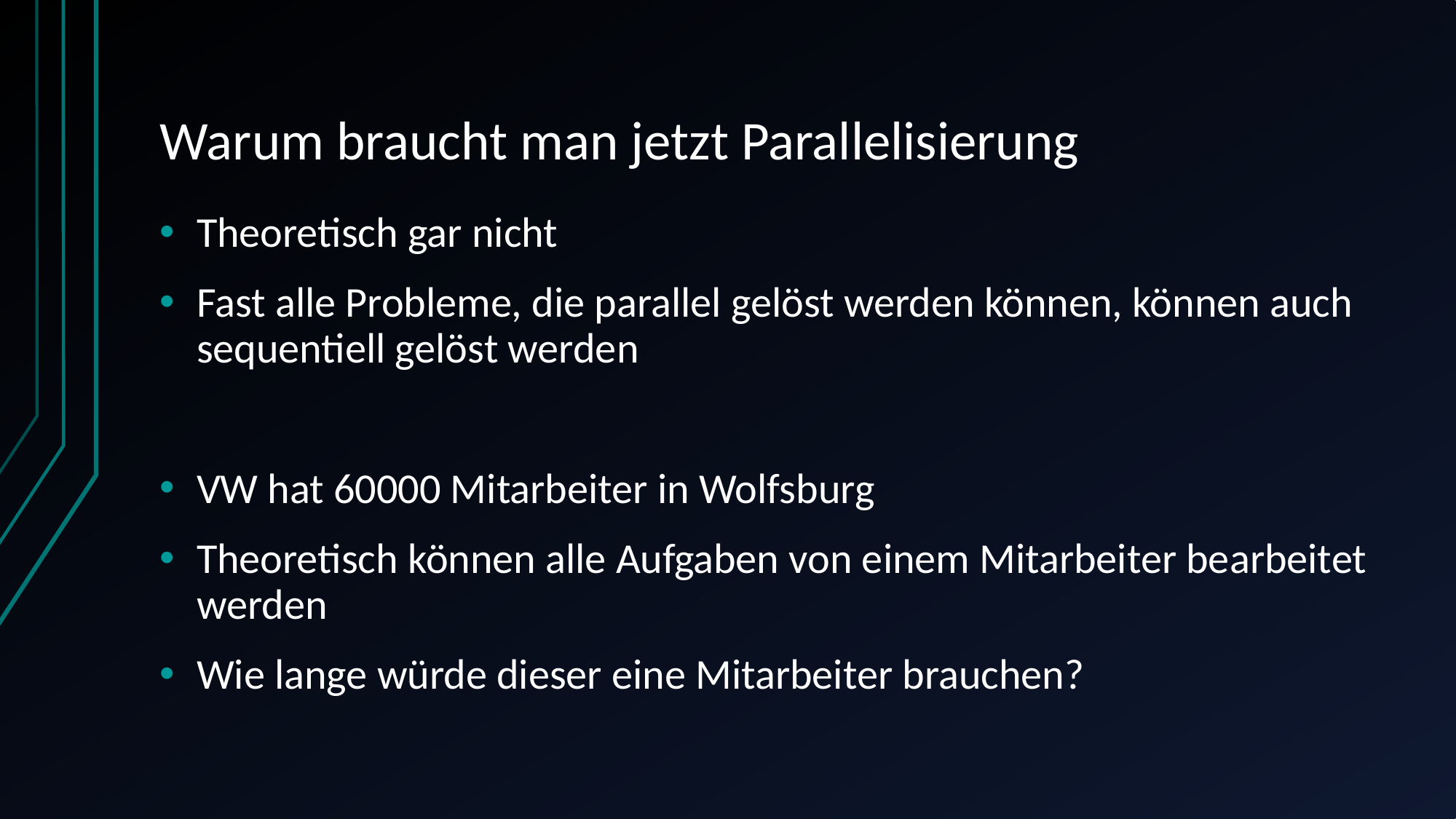

# Warum braucht man jetzt Parallelisierung
Theoretisch gar nicht
Fast alle Probleme, die parallel gelöst werden können, können auch sequentiell gelöst werden

VW hat 60000 Mitarbeiter in Wolfsburg
Theoretisch können alle Aufgaben von einem Mitarbeiter bearbeitet werden
Wie lange würde dieser eine Mitarbeiter brauchen?